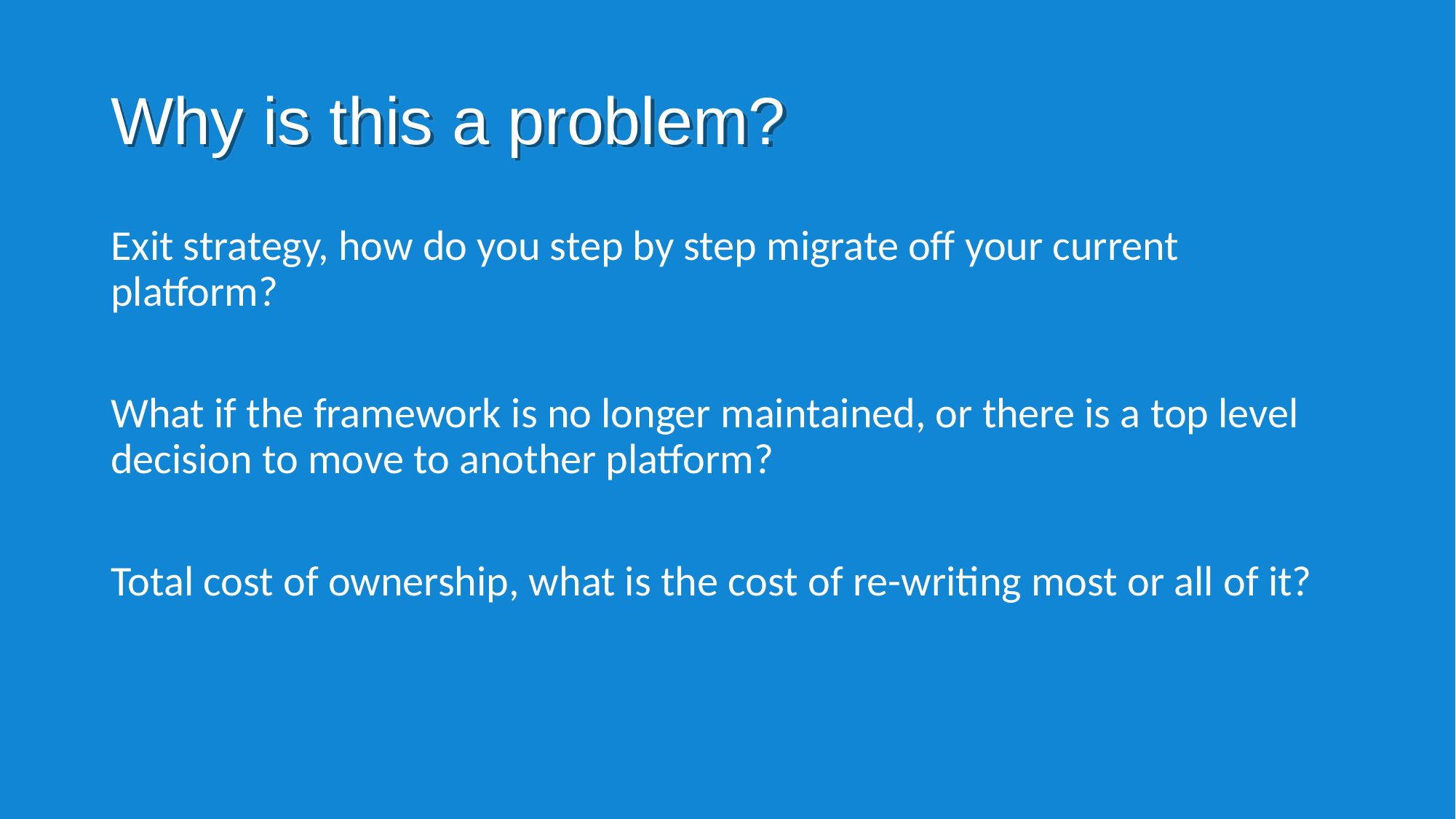

# Why is this a problem?
Exit strategy, how do you step by step migrate off your current platform?

What if the framework is no longer maintained, or there is a top level decision to move to another platform?

Total cost of ownership, what is the cost of re-writing most or all of it?